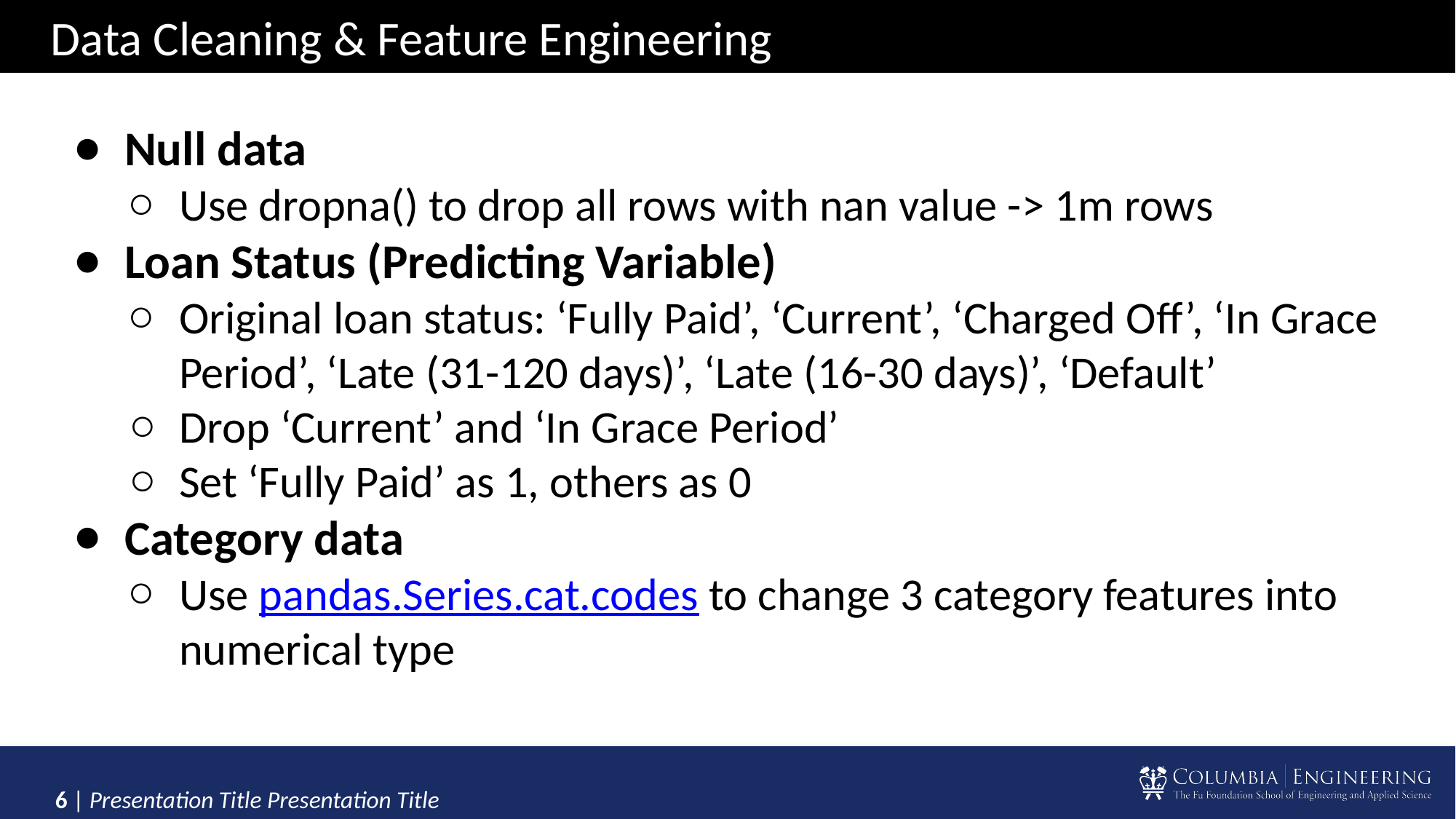

# Data Cleaning & Feature Engineering
Null data
Use dropna() to drop all rows with nan value -> 1m rows
Loan Status (Predicting Variable)
Original loan status: ‘Fully Paid’, ‘Current’, ‘Charged Off’, ‘In Grace Period’, ‘Late (31-120 days)’, ‘Late (16-30 days)’, ‘Default’
Drop ‘Current’ and ‘In Grace Period’
Set ‘Fully Paid’ as 1, others as 0
Category data
Use pandas.Series.cat.codes to change 3 category features into numerical type